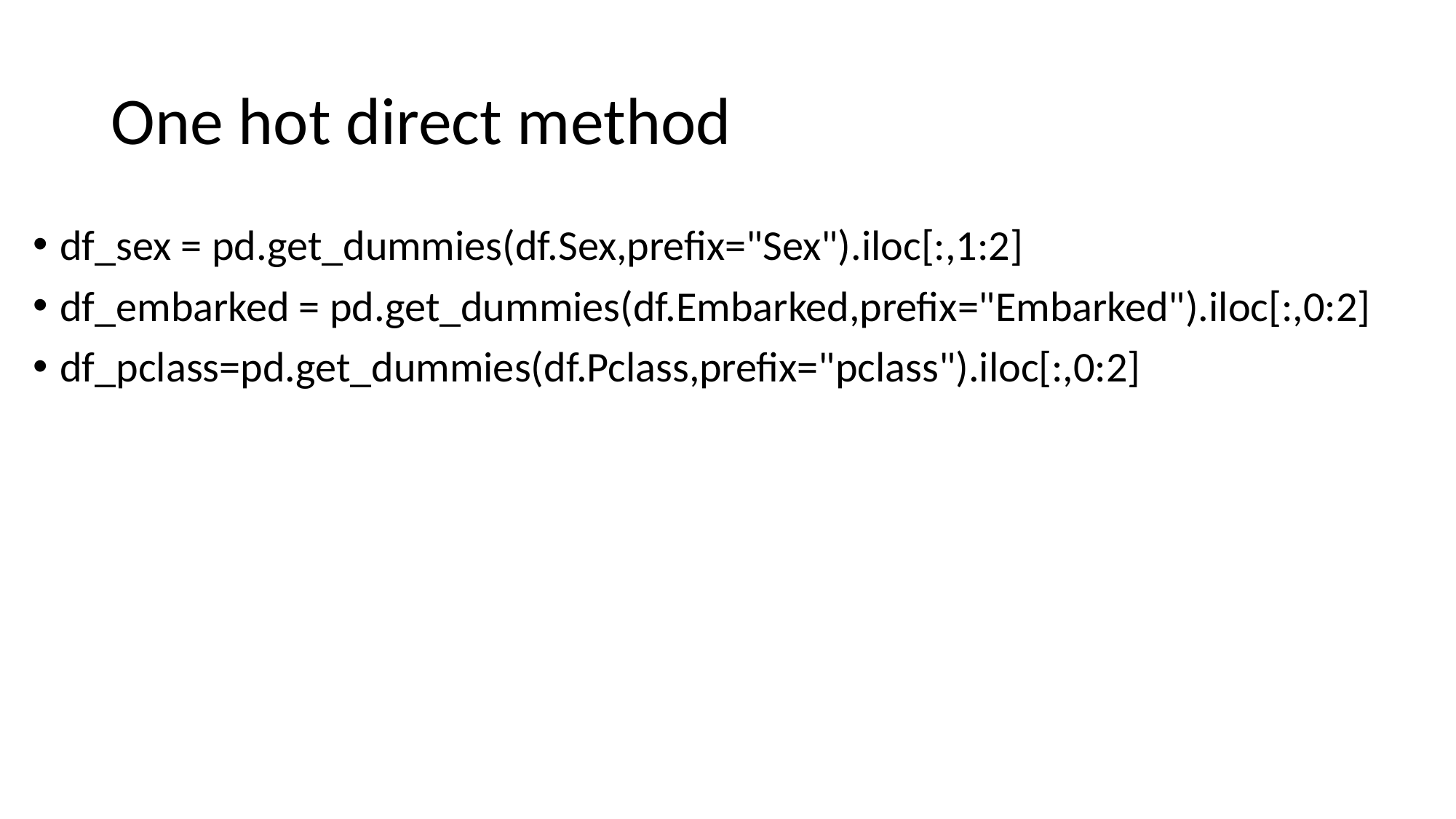

# One hot direct method
df_sex = pd.get_dummies(df.Sex,prefix="Sex").iloc[:,1:2]
df_embarked = pd.get_dummies(df.Embarked,prefix="Embarked").iloc[:,0:2]
df_pclass=pd.get_dummies(df.Pclass,prefix="pclass").iloc[:,0:2]